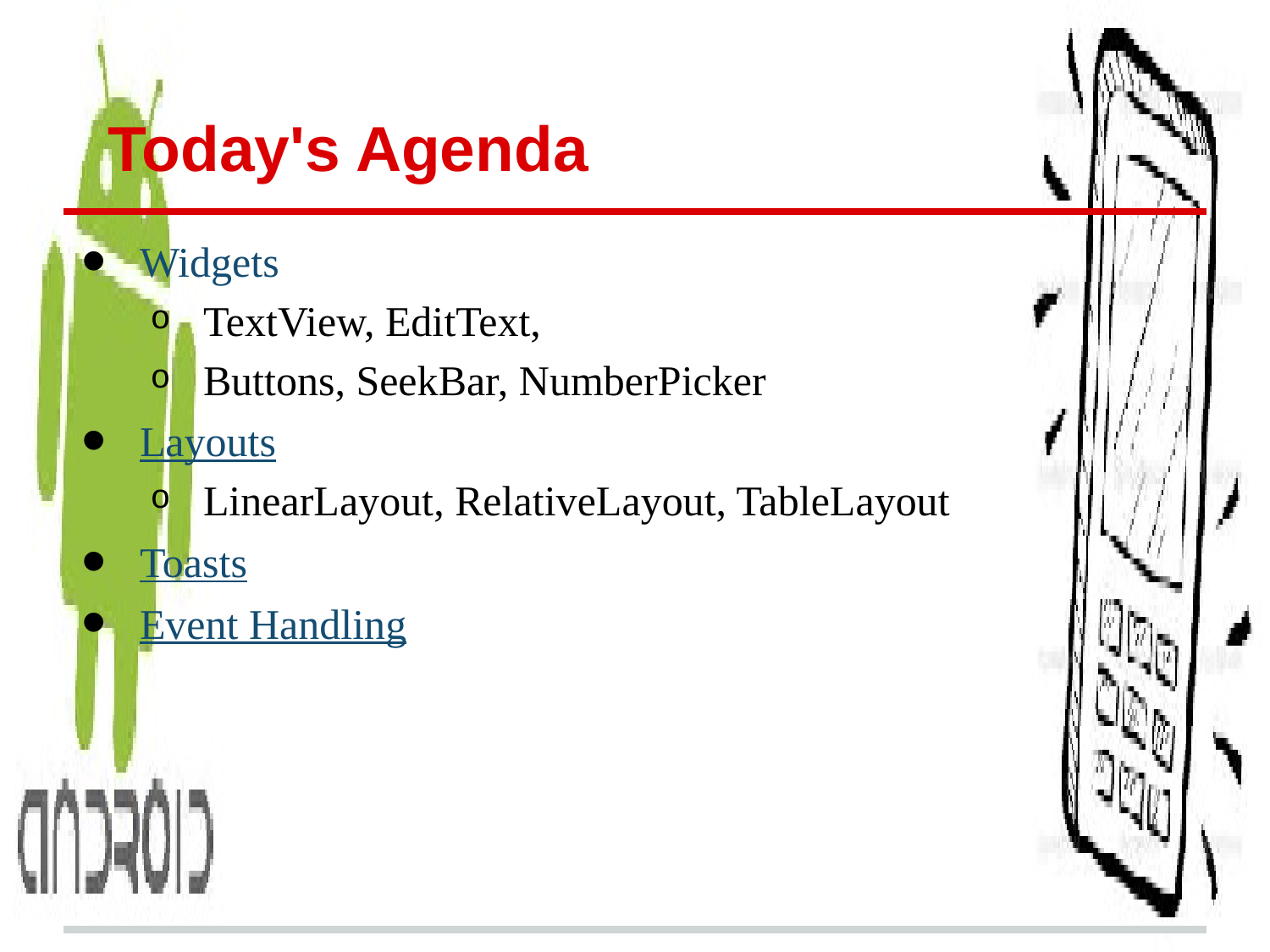

# Today's Agenda
Widgets
TextView, EditText,
Buttons, SeekBar, NumberPicker
Layouts
LinearLayout, RelativeLayout, TableLayout
Toasts
Event Handling